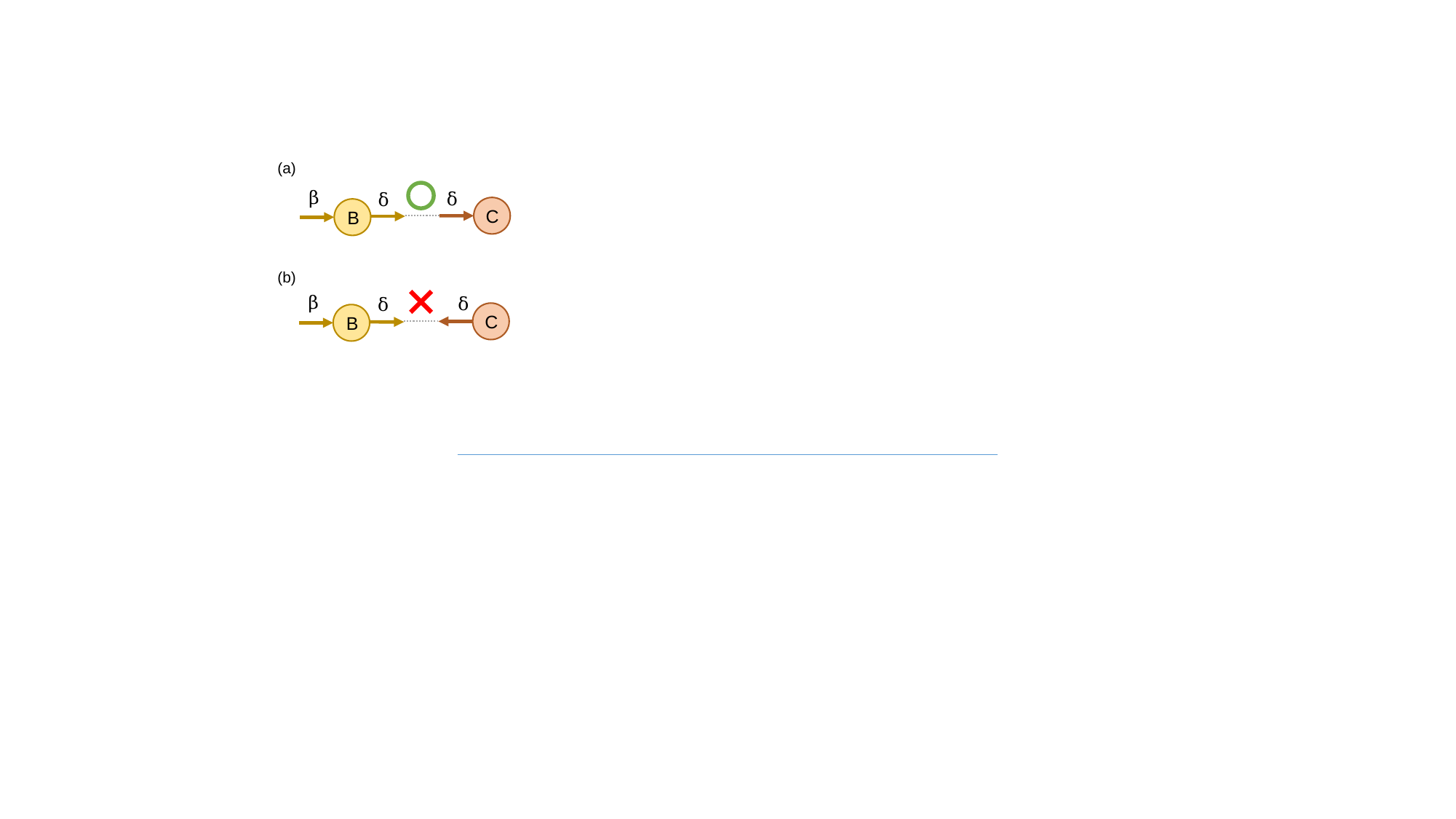

(a)

β
δ
δ

C
B

(b)
β
δ

δ

C
B